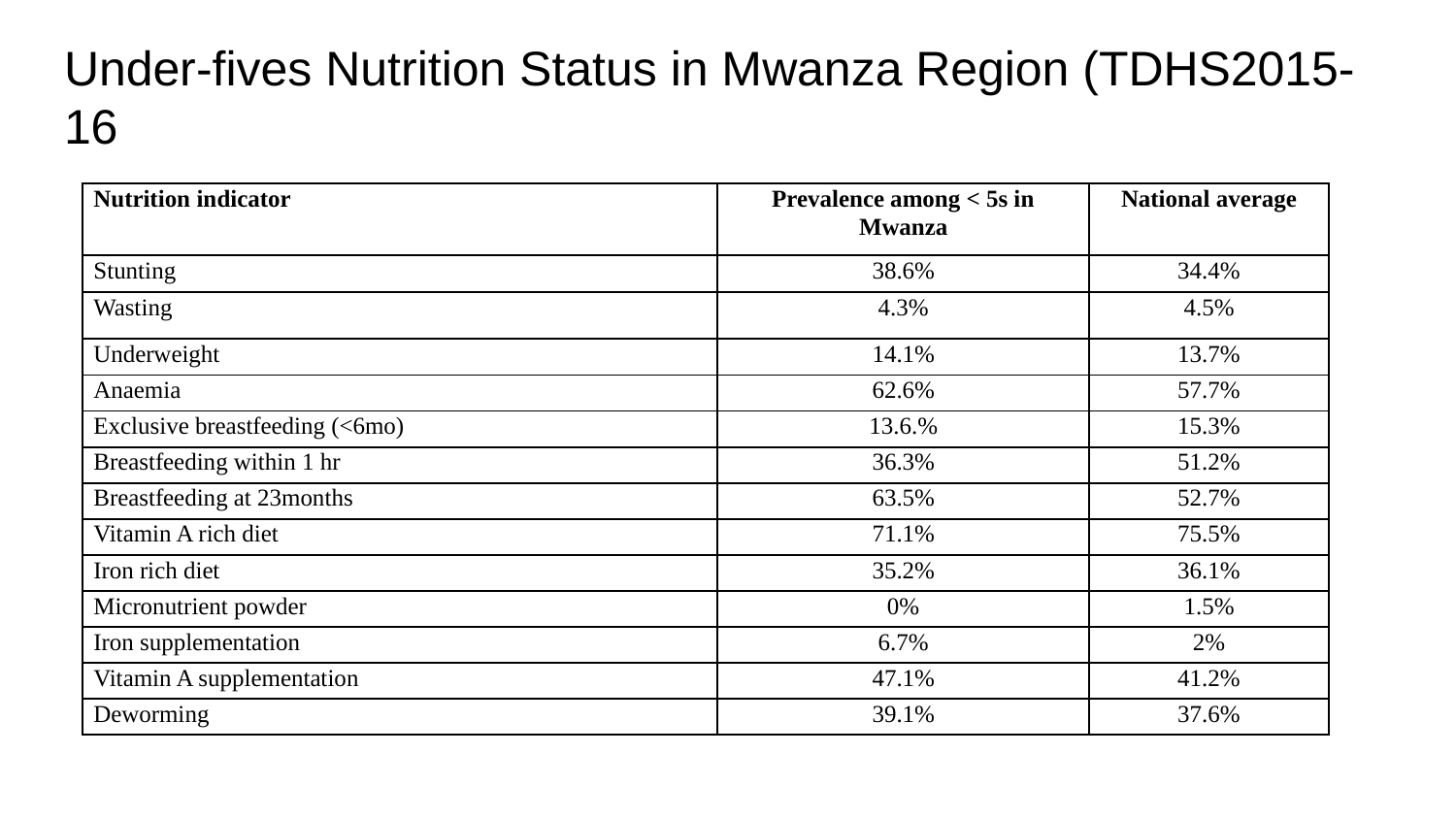

# Under-fives Nutrition Status in Mwanza Region (TDHS2015-16
| Nutrition indicator | Prevalence among < 5s in Mwanza | National average |
| --- | --- | --- |
| Stunting | 38.6% | 34.4% |
| Wasting | 4.3% | 4.5% |
| Underweight | 14.1% | 13.7% |
| Anaemia | 62.6% | 57.7% |
| Exclusive breastfeeding (<6mo) | 13.6.% | 15.3% |
| Breastfeeding within 1 hr | 36.3% | 51.2% |
| Breastfeeding at 23months | 63.5% | 52.7% |
| Vitamin A rich diet | 71.1% | 75.5% |
| Iron rich diet | 35.2% | 36.1% |
| Micronutrient powder | 0% | 1.5% |
| Iron supplementation | 6.7% | 2% |
| Vitamin A supplementation | 47.1% | 41.2% |
| Deworming | 39.1% | 37.6% |